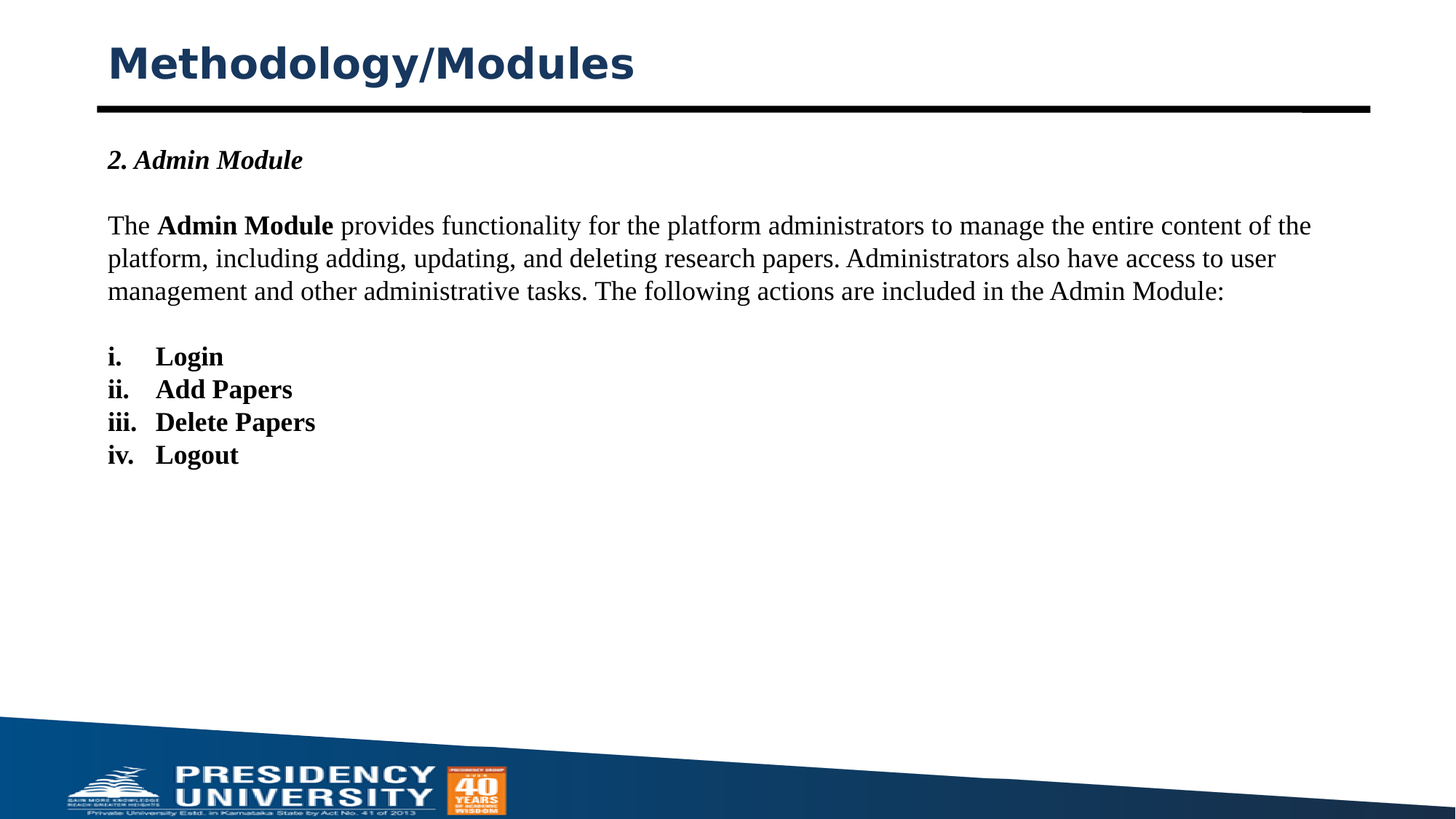

# Methodology/Modules

2. Admin Module

The Admin Module provides functionality for the platform administrators to manage the entire content of the platform, including adding, updating, and deleting research papers. Administrators also have access to user management and other administrative tasks. The following actions are included in the Admin Module:

Login
Add Papers
Delete Papers
Logout